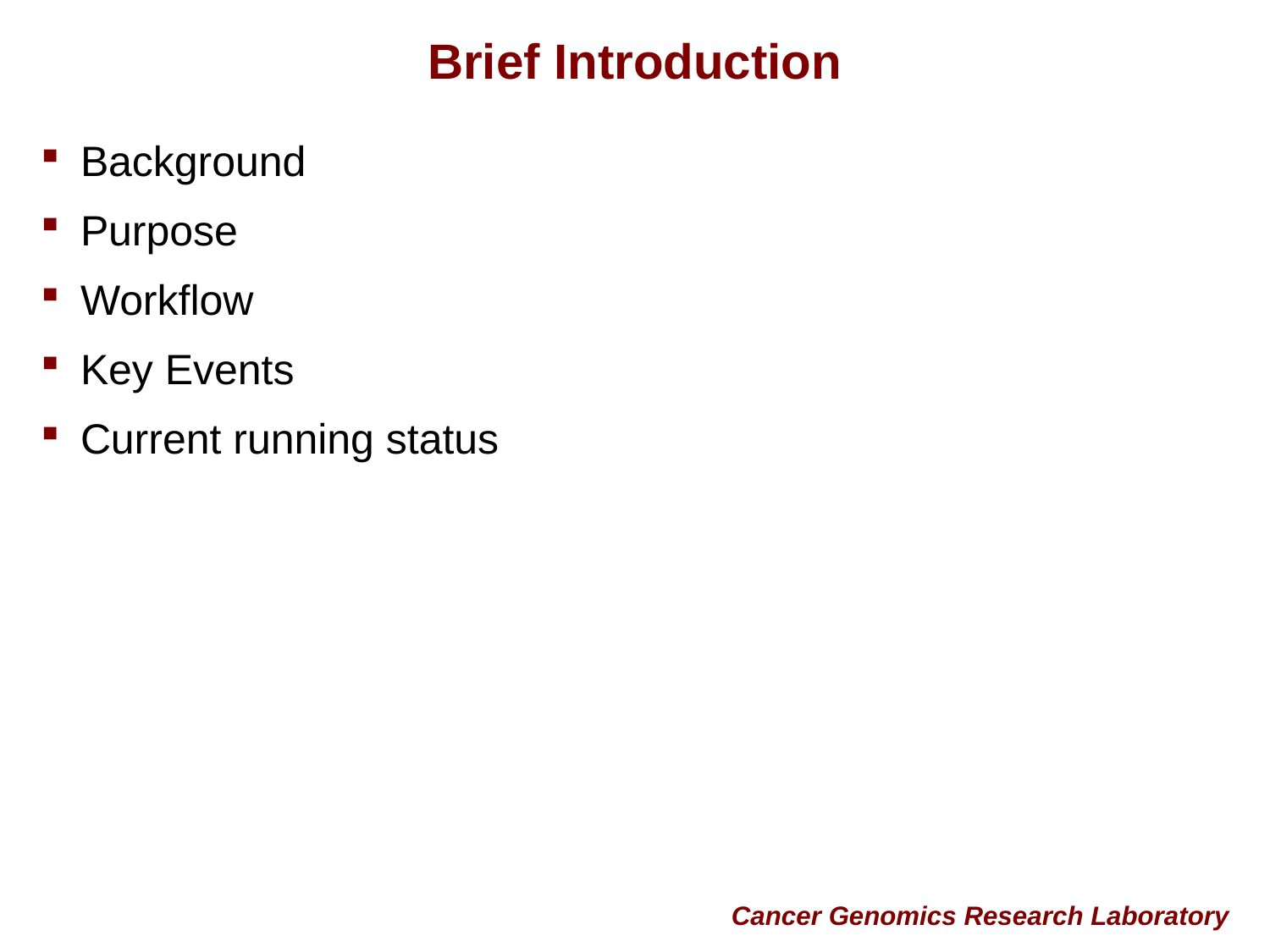

# Brief Introduction
Background
Purpose
Workflow
Key Events
Current running status